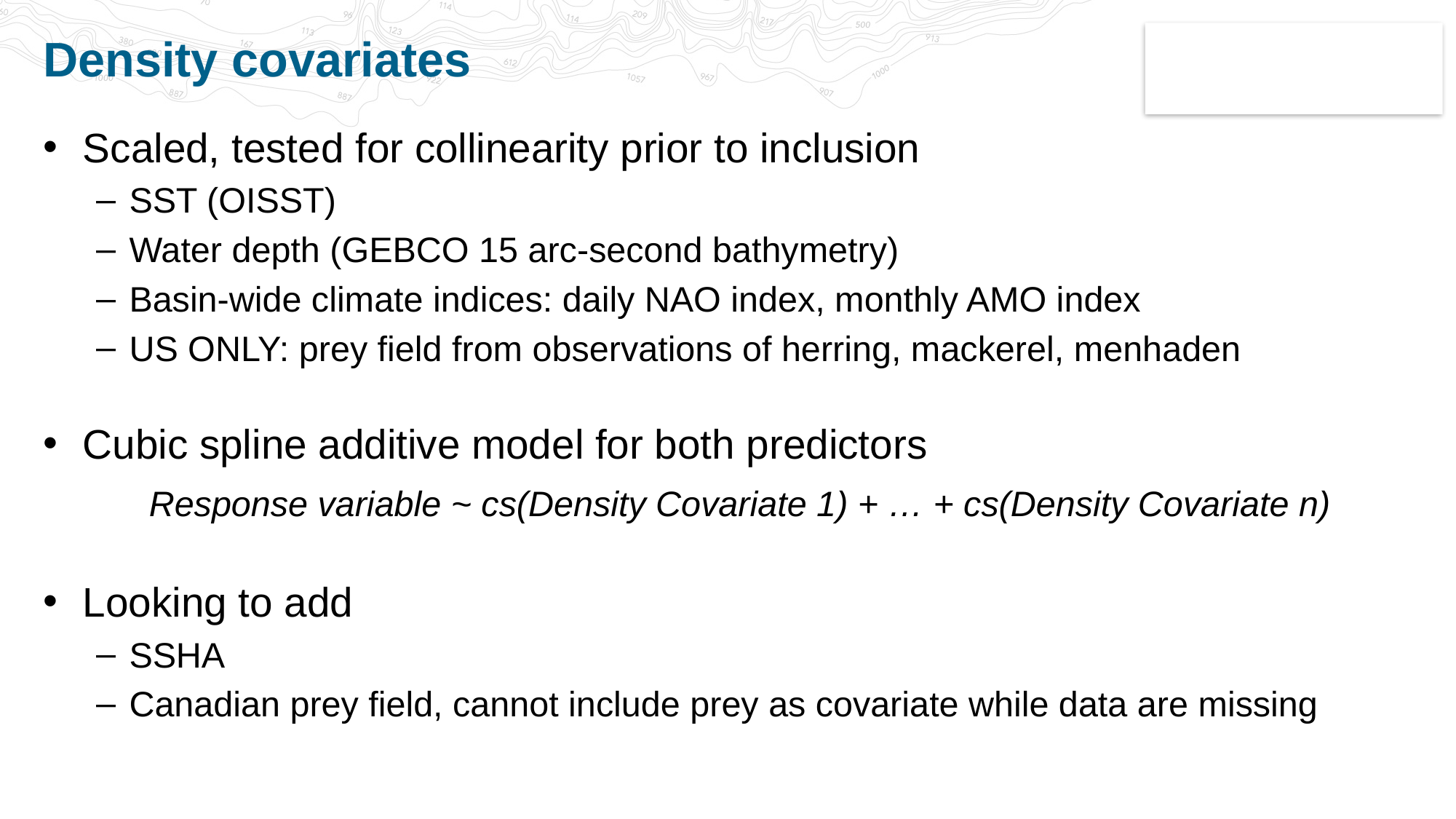

# Density covariates

Scaled, tested for collinearity prior to inclusion
SST (OISST)
Water depth (GEBCO 15 arc-second bathymetry)
Basin-wide climate indices: daily NAO index, monthly AMO index
US ONLY: prey field from observations of herring, mackerel, menhaden

Cubic spline additive model for both predictors
	Response variable ~ cs(Density Covariate 1) + … + cs(Density Covariate n)

Looking to add
SSHA
Canadian prey field, cannot include prey as covariate while data are missing